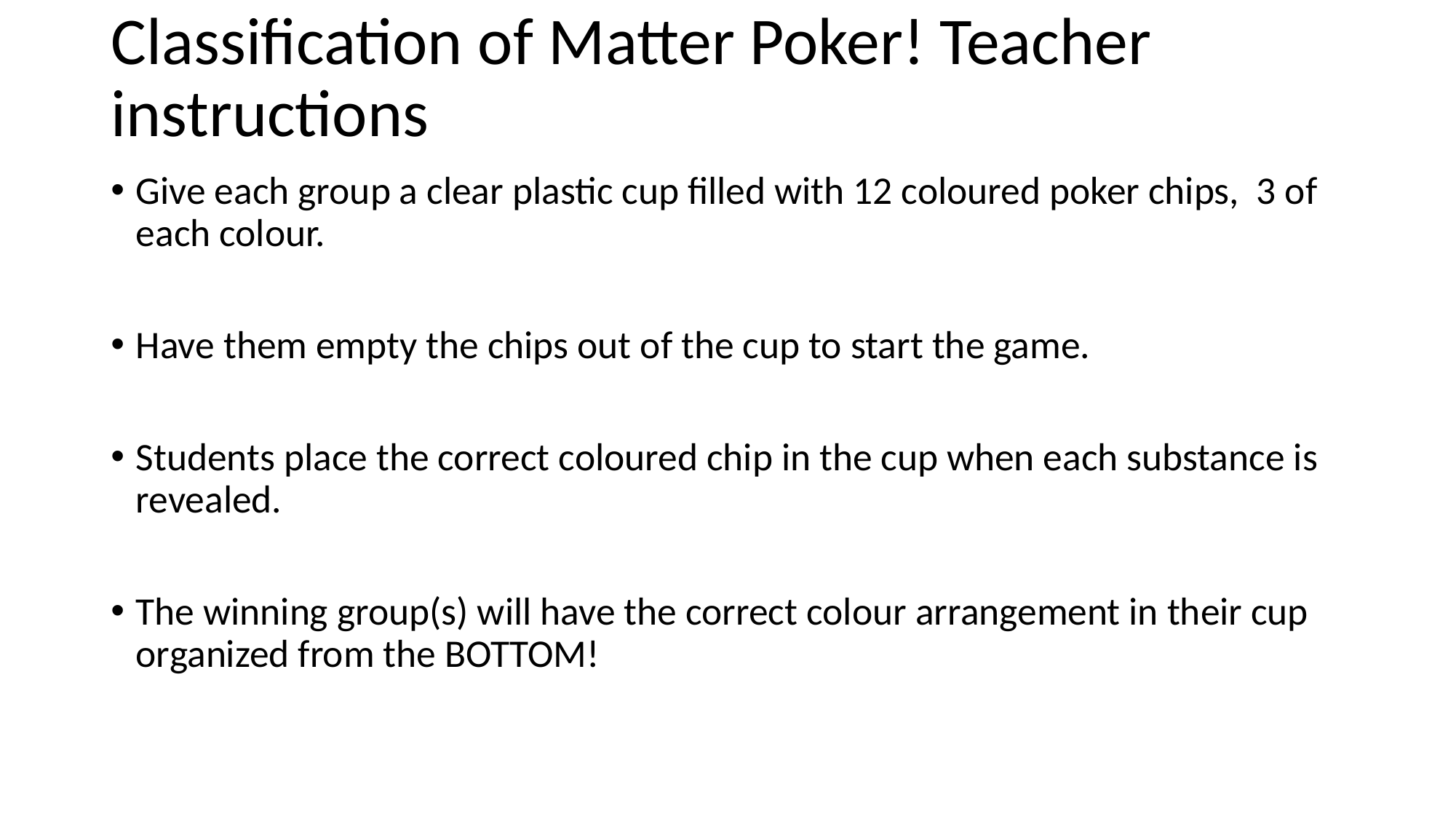

# Classification of Matter Poker! Teacher instructions
Give each group a clear plastic cup filled with 12 coloured poker chips,  3 of each colour.

Have them empty the chips out of the cup to start the game.

Students place the correct coloured chip in the cup when each substance is revealed.

The winning group(s) will have the correct colour arrangement in their cup organized from the BOTTOM!